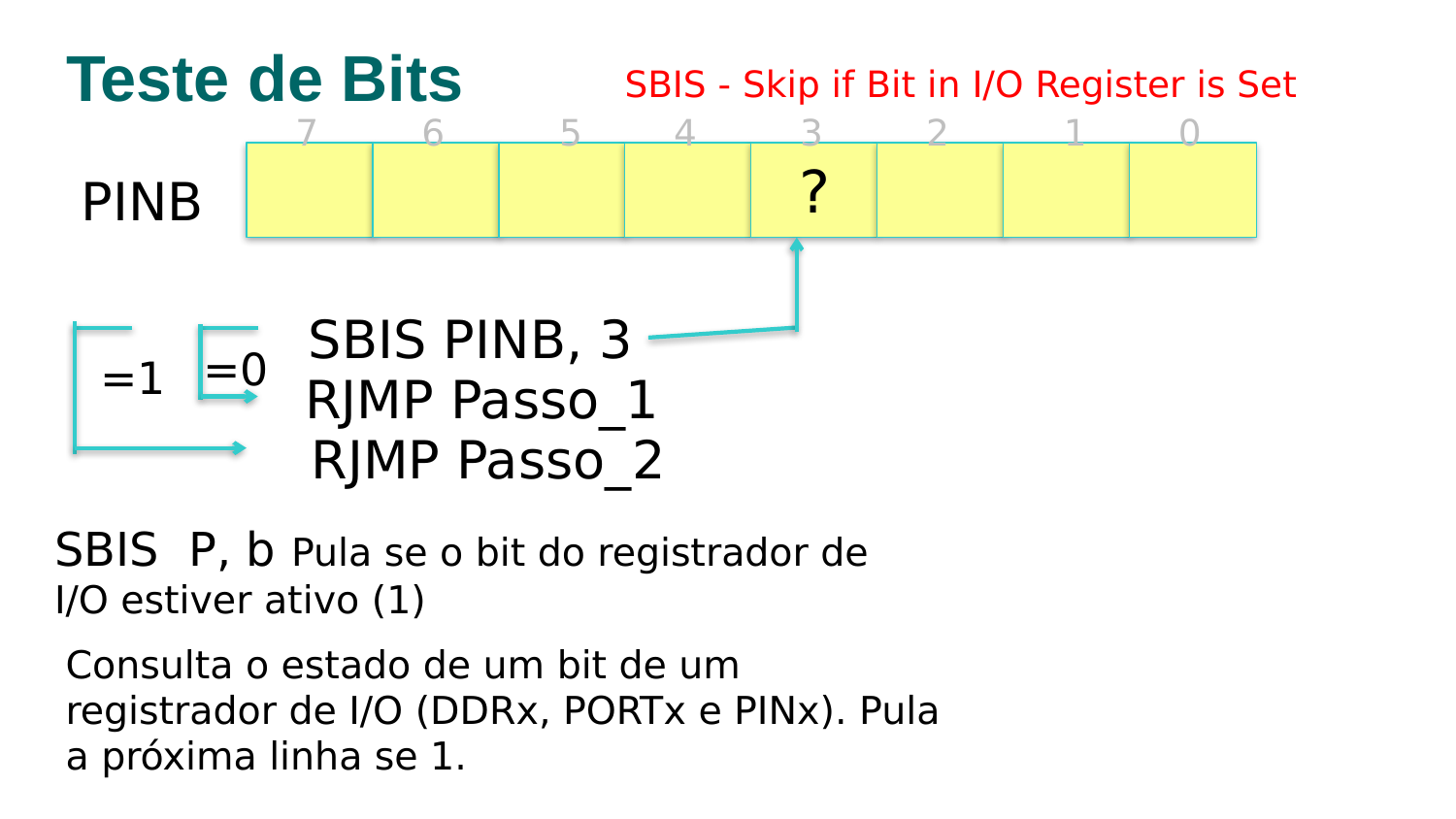

# Teste de Bits
SBIS - Skip if Bit in I/O Register is Set
7
6
5
4
3
2
1
0

?

PINB
SBIS PINB, 3
=0
=1
RJMP Passo_1
RJMP Passo_2
SBIS  P, b Pula se o bit do registrador de I/O estiver ativo (1)
Consulta o estado de um bit de um registrador de I/O (DDRx, PORTx e PINx). Pula a próxima linha se 1.